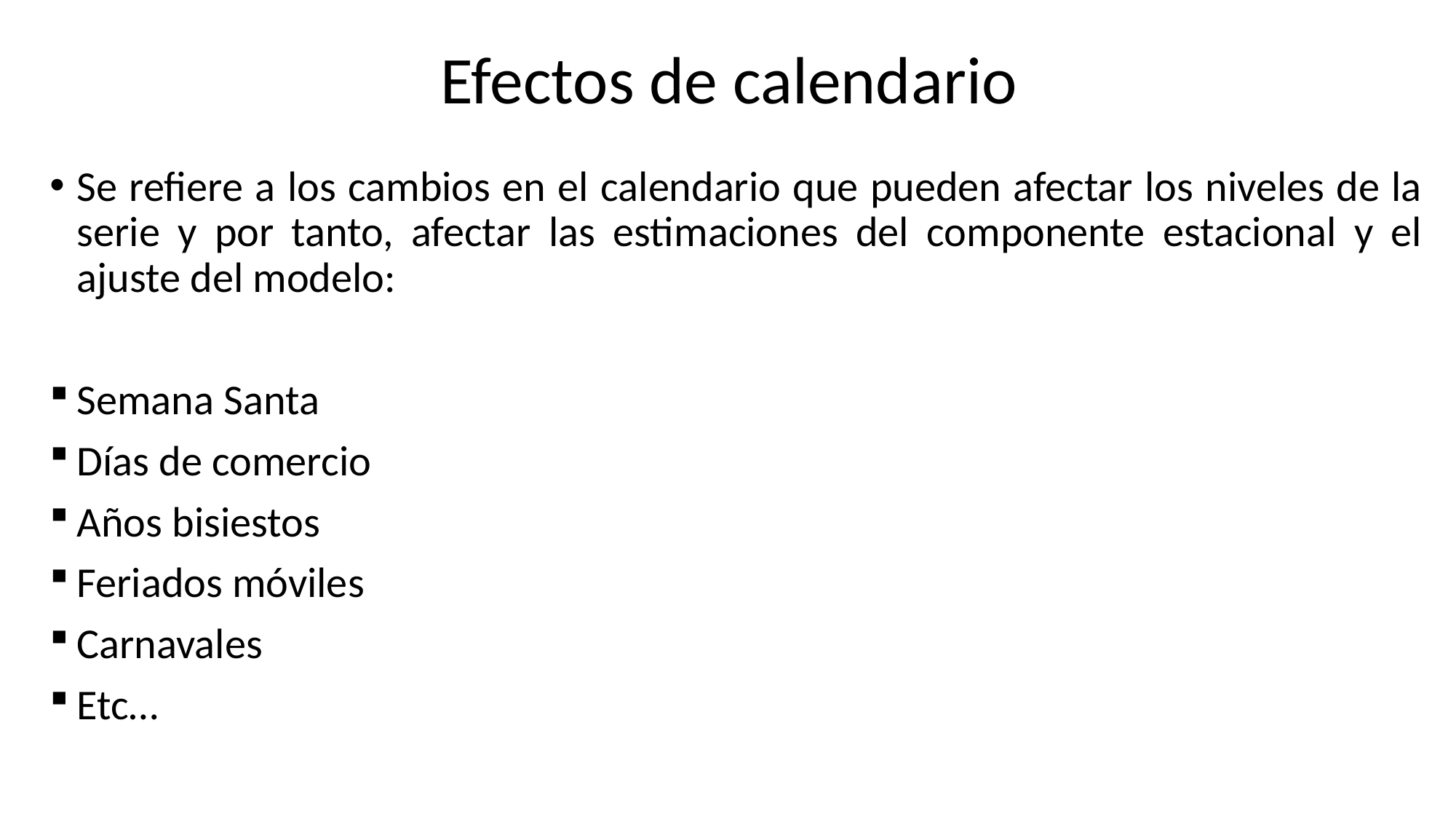

# Efectos de calendario
Se refiere a los cambios en el calendario que pueden afectar los niveles de la serie y por tanto, afectar las estimaciones del componente estacional y el ajuste del modelo:

Semana Santa
Días de comercio
Años bisiestos
Feriados móviles
Carnavales
Etc…